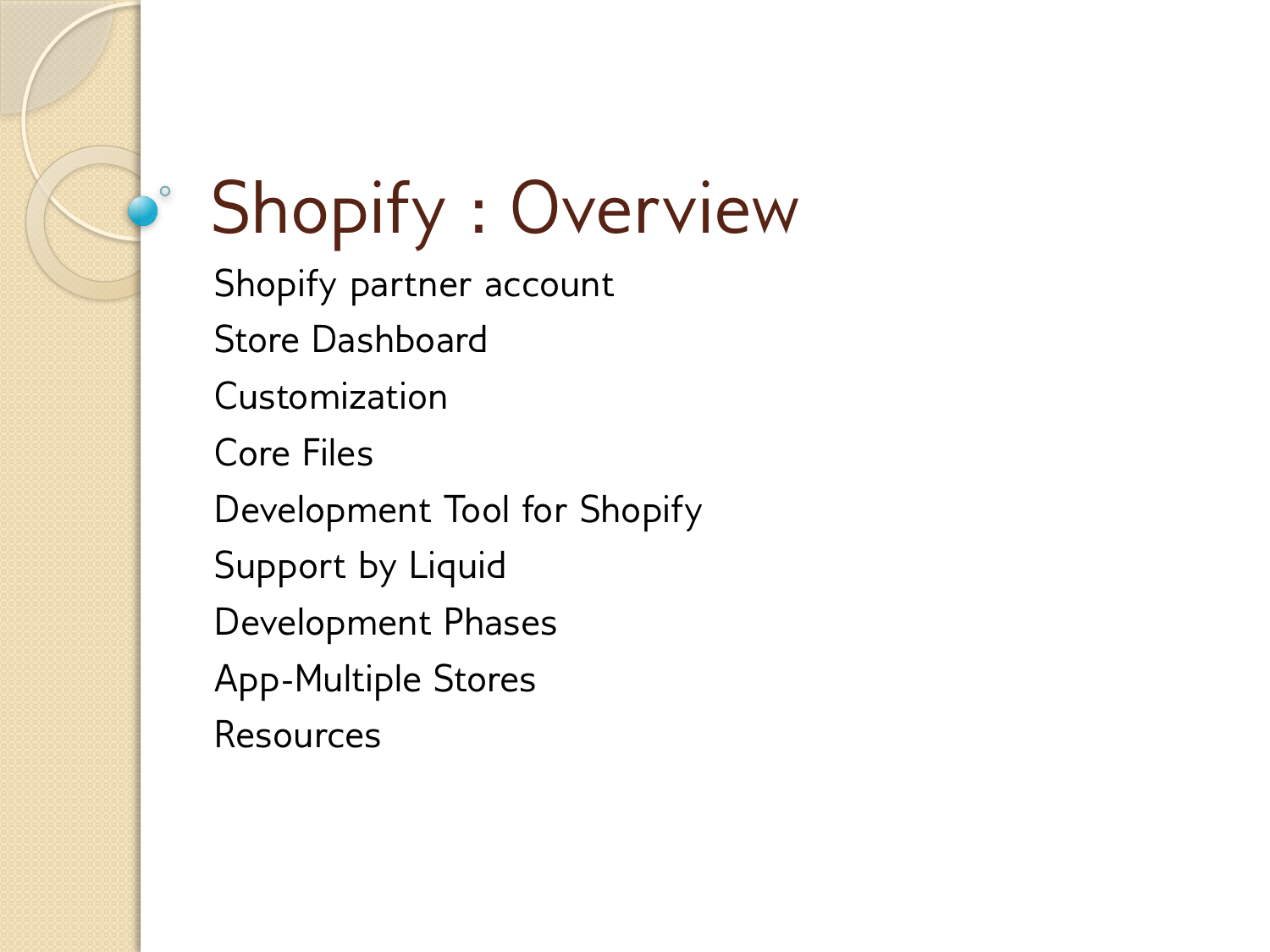

# Shopify : Overview
Shopify partner account
Store Dashboard
Customization
Core Files
Development Tool for Shopify
Support by Liquid
Development Phases
App-Multiple Stores
Resources